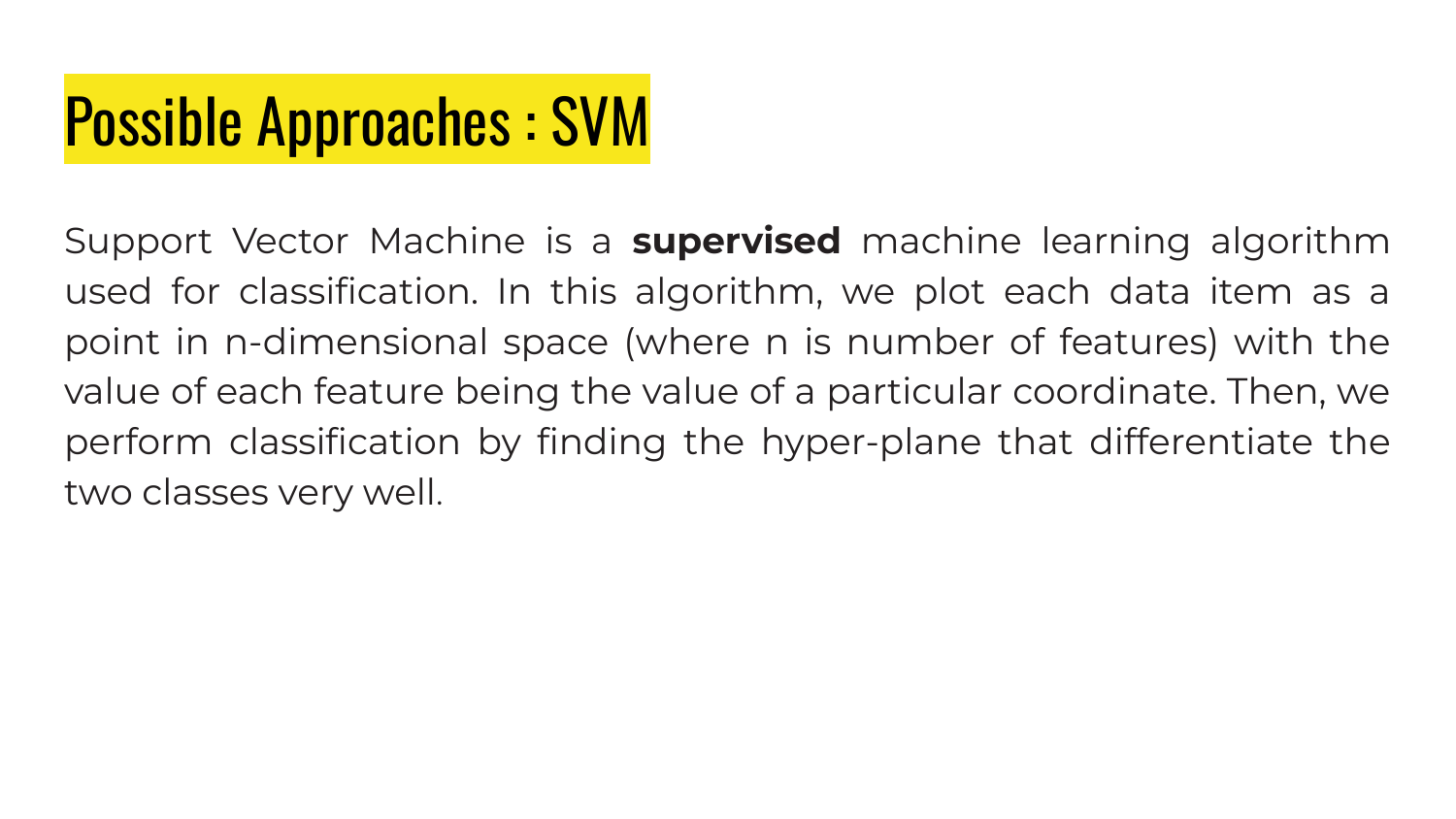

# Possible Approaches : SVM
Support Vector Machine is a supervised machine learning algorithm used for classification. In this algorithm, we plot each data item as a point in n-dimensional space (where n is number of features) with the value of each feature being the value of a particular coordinate. Then, we perform classification by finding the hyper-plane that differentiate the two classes very well.